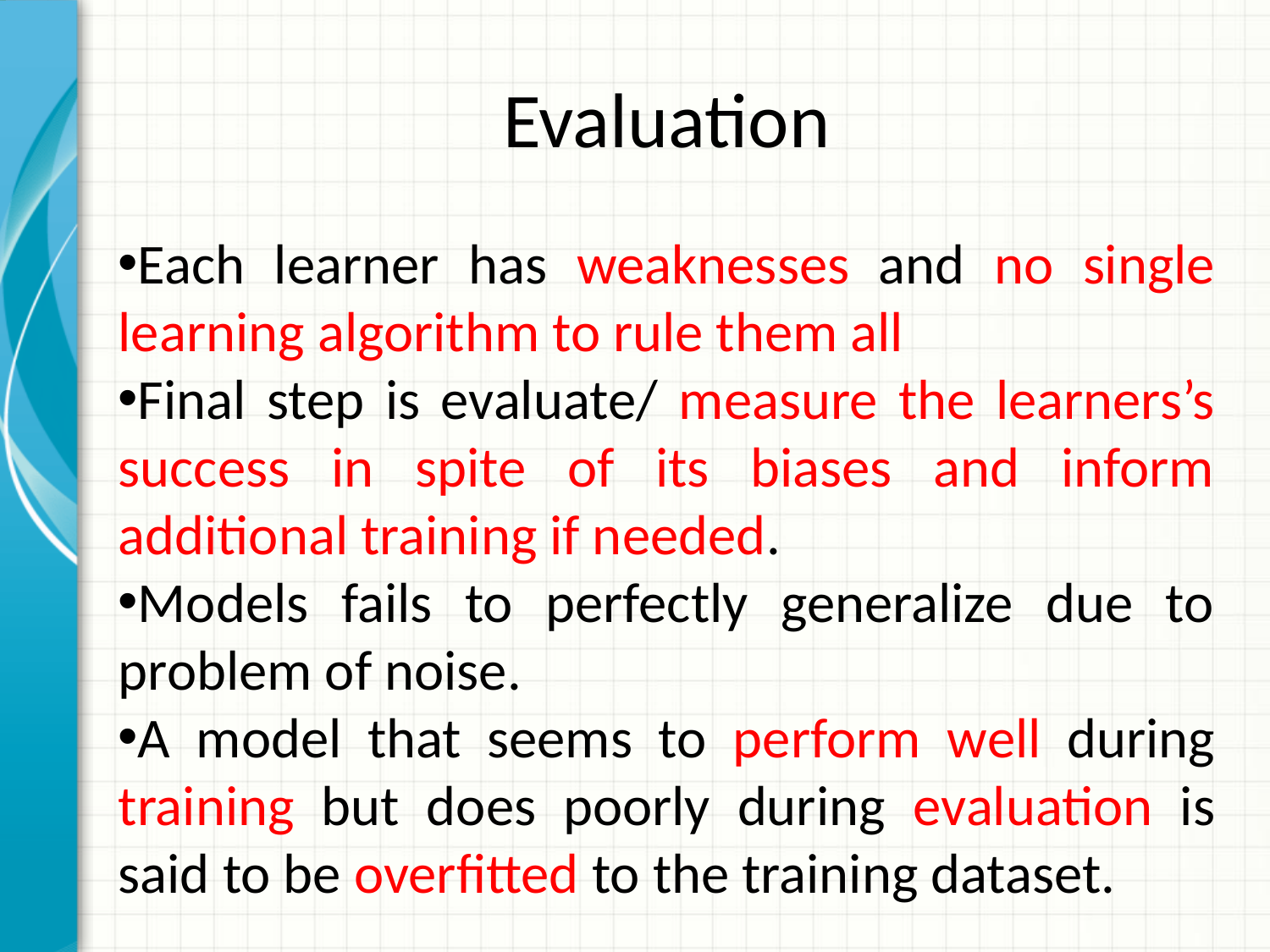

Evaluation
Each learner has weaknesses and no single learning algorithm to rule them all
Final step is evaluate/ measure the learners’s success in spite of its biases and inform additional training if needed.
Models fails to perfectly generalize due to problem of noise.
A model that seems to perform well during training but does poorly during evaluation is said to be overfitted to the training dataset.